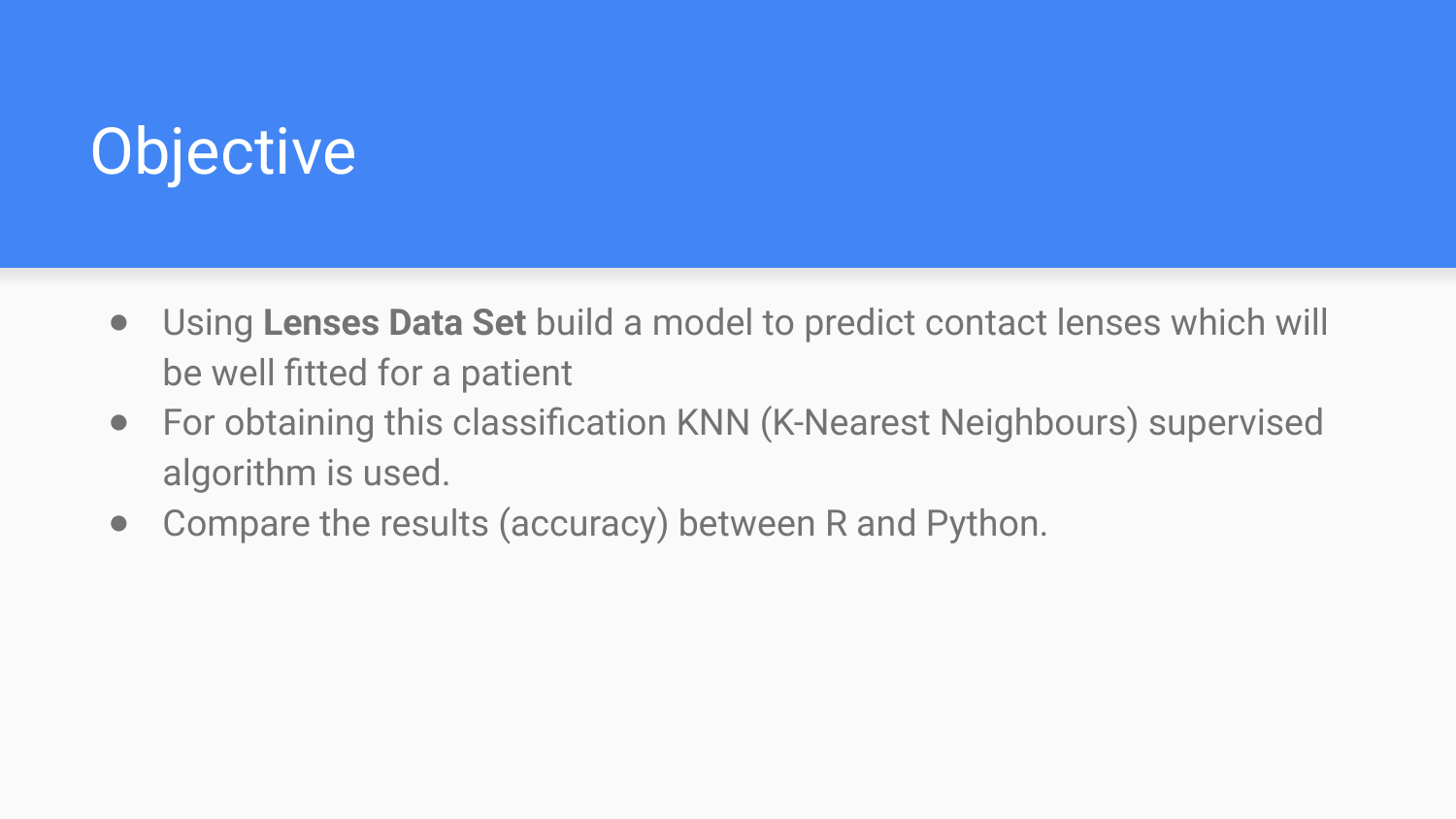

# Objective
Using Lenses Data Set build a model to predict contact lenses which will be well fitted for a patient
For obtaining this classification KNN (K-Nearest Neighbours) supervised algorithm is used.
Compare the results (accuracy) between R and Python.